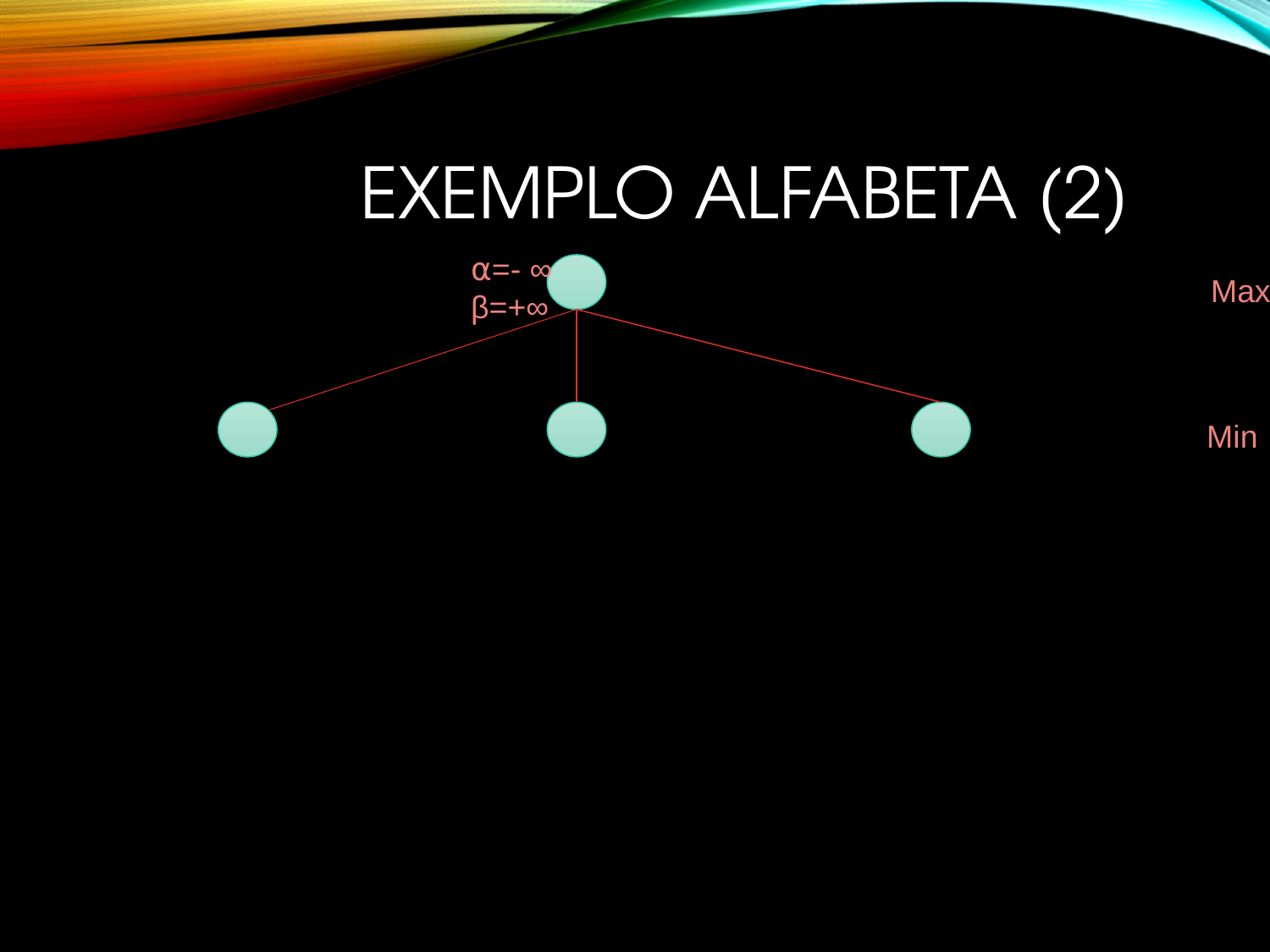

# Exemplo AlfaBeta (2)
⍺=- ∞
β=+∞

Max

Min